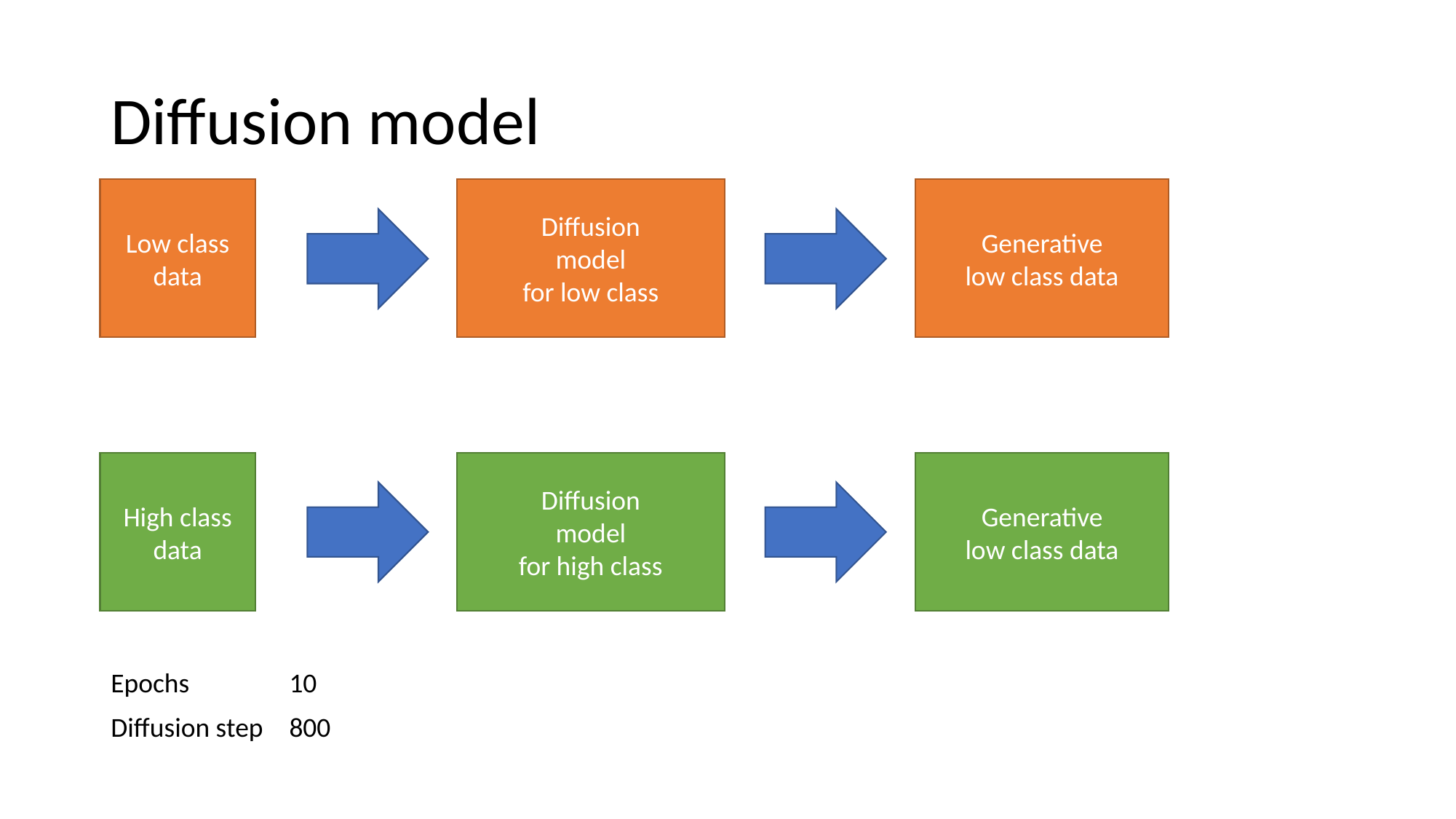

# Diffusion model
Generative
low class data
Low class
data
Diffusion
model
for low class

High class
data
Generative
low class data
Diffusion
model
for high class

| Epochs | 10 |
| --- | --- |
| Diffusion step | 800 |